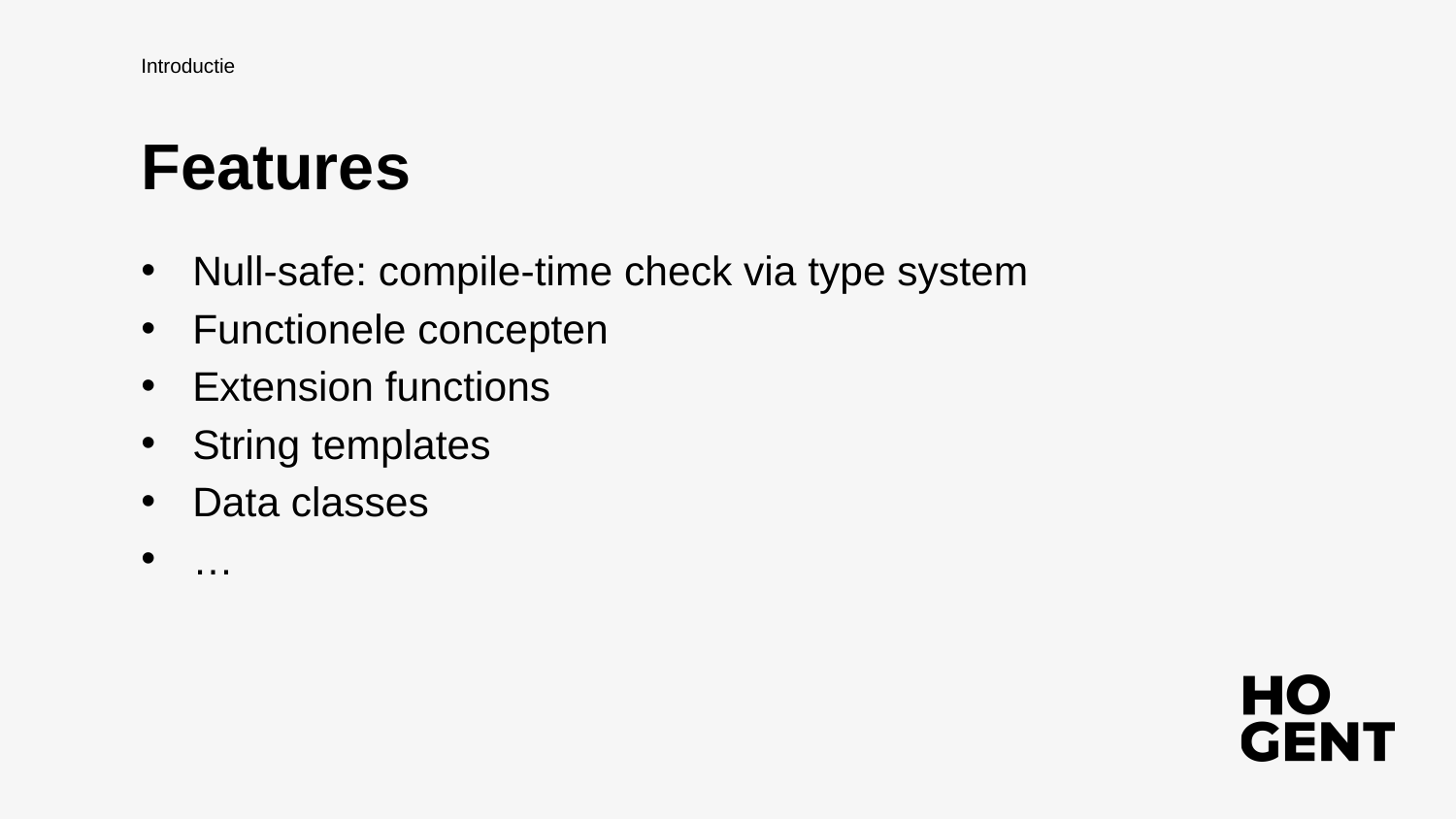

Introductie
# Features
Null-safe: compile-time check via type system
Functionele concepten
Extension functions
String templates
Data classes
…